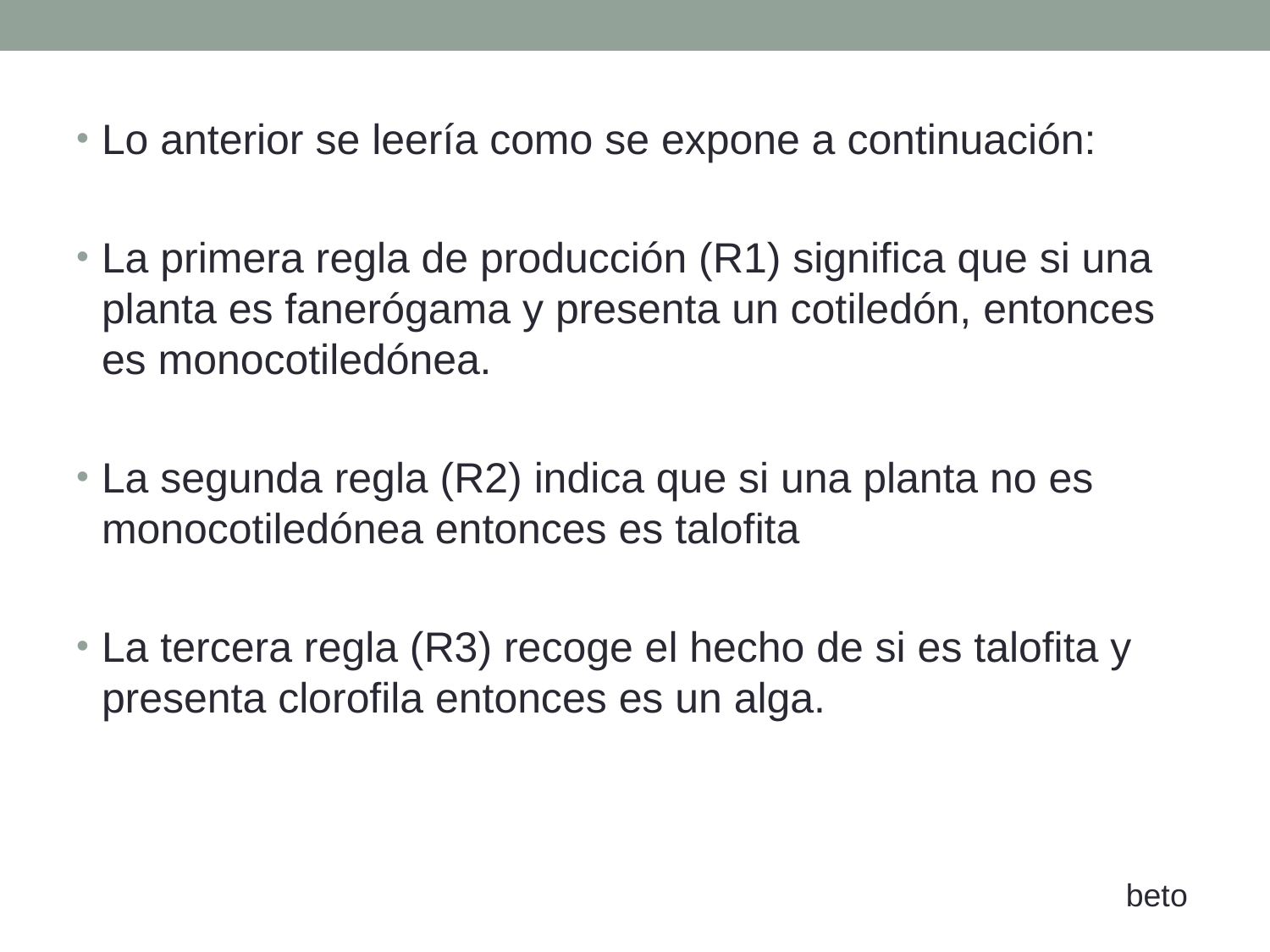

Lo anterior se leería como se expone a continuación:

La primera regla de producción (R1) significa que si una planta es fanerógama y presenta un cotiledón, entonces es monocotiledónea.

La segunda regla (R2) indica que si una planta no es monocotiledónea entonces es talofita

La tercera regla (R3) recoge el hecho de si es talofita y presenta clorofila entonces es un alga.
beto